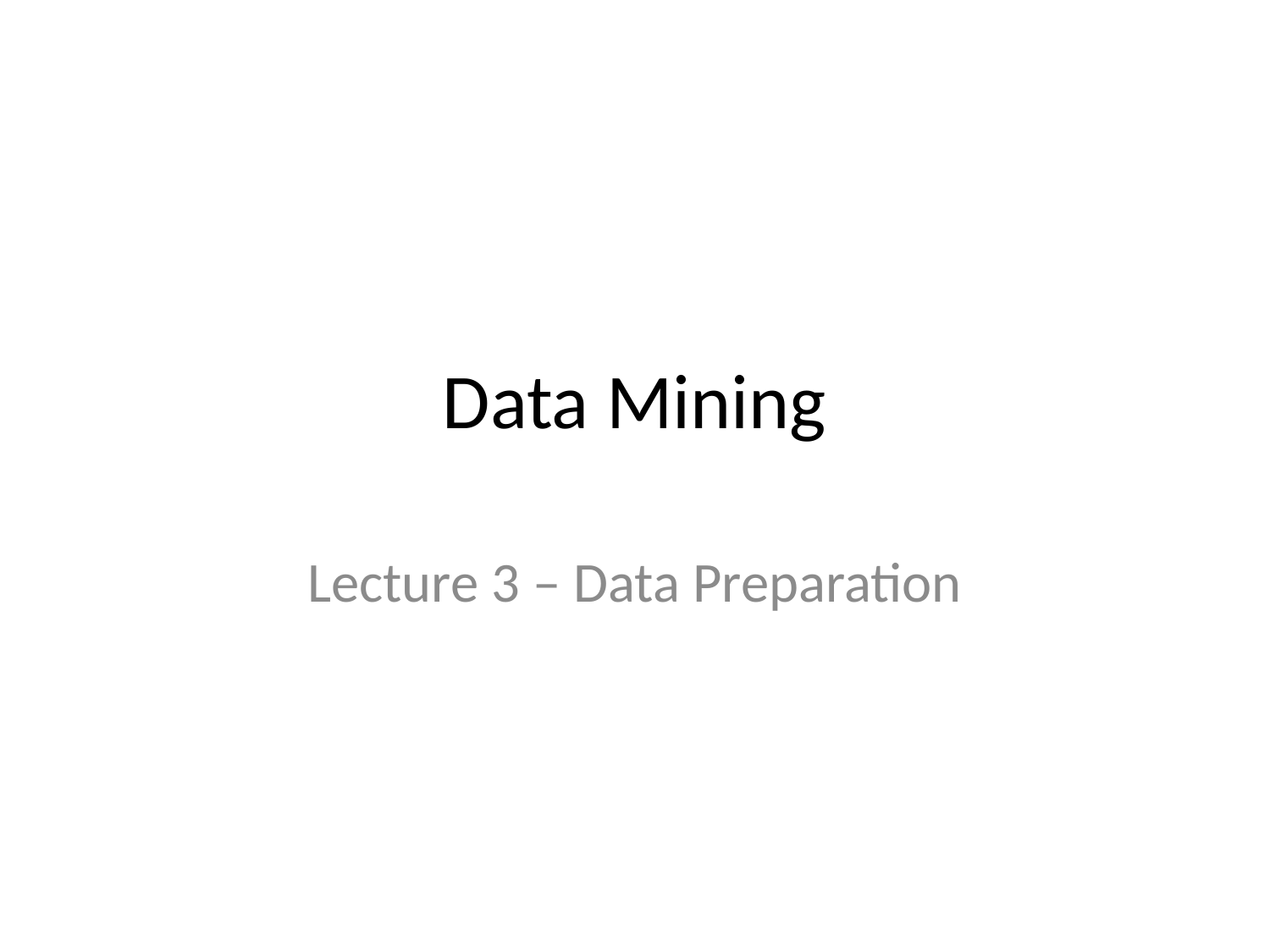

# Data Mining
Lecture 3 – Data Preparation